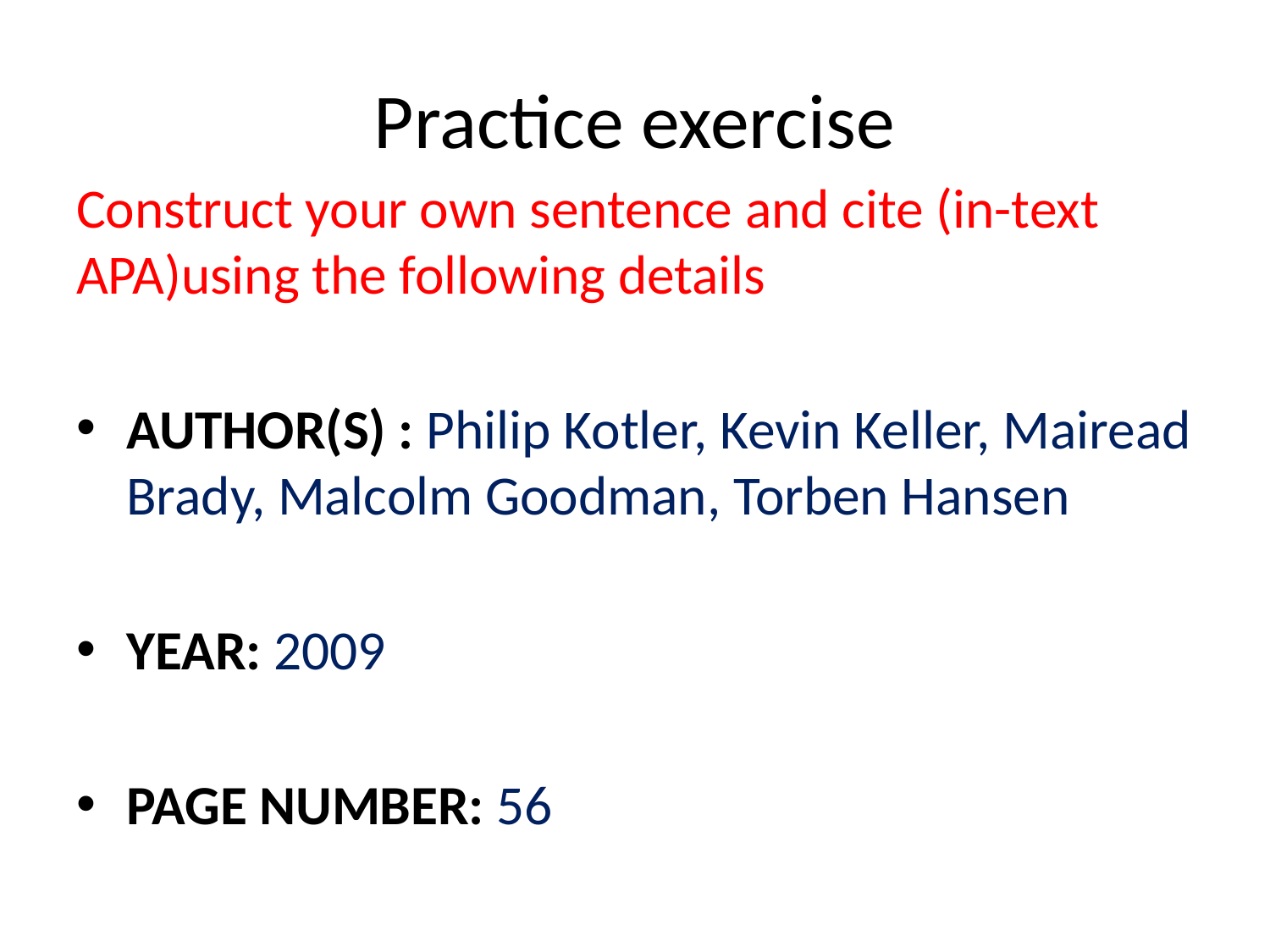

# Practice exercise
Construct your own sentence and cite (in-text APA)using the following details

AUTHOR(S) : Philip Kotler, Kevin Keller, Mairead Brady, Malcolm Goodman, Torben Hansen

YEAR: 2009

PAGE NUMBER: 56